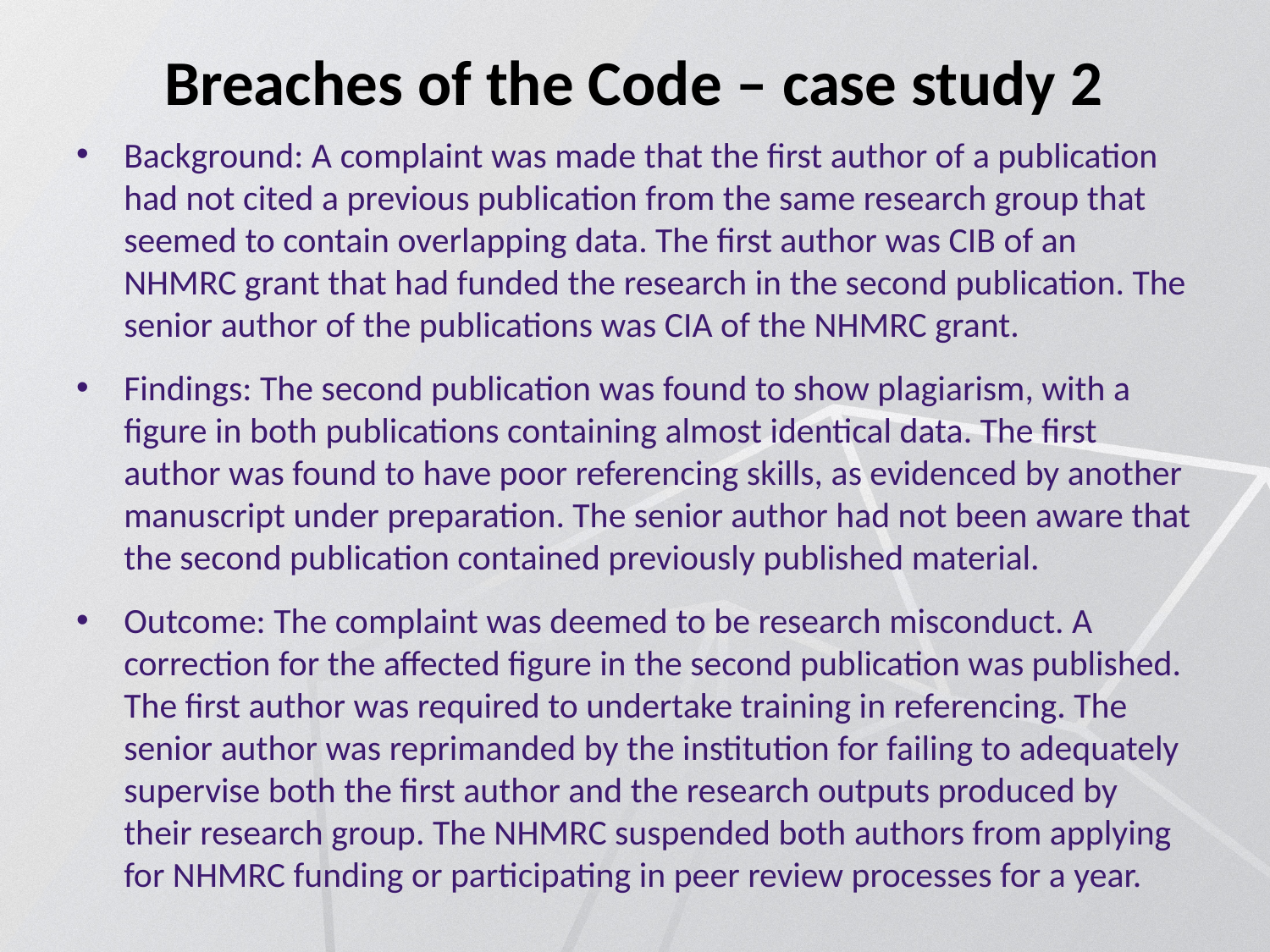

# Breaches of the Code – case study 2
Background: A complaint was made that the first author of a publication had not cited a previous publication from the same research group that seemed to contain overlapping data. The first author was CIB of an NHMRC grant that had funded the research in the second publication. The senior author of the publications was CIA of the NHMRC grant.
Findings: The second publication was found to show plagiarism, with a figure in both publications containing almost identical data. The first author was found to have poor referencing skills, as evidenced by another manuscript under preparation. The senior author had not been aware that the second publication contained previously published material.
Outcome: The complaint was deemed to be research misconduct. A correction for the affected figure in the second publication was published. The first author was required to undertake training in referencing. The senior author was reprimanded by the institution for failing to adequately supervise both the first author and the research outputs produced by their research group. The NHMRC suspended both authors from applying for NHMRC funding or participating in peer review processes for a year.